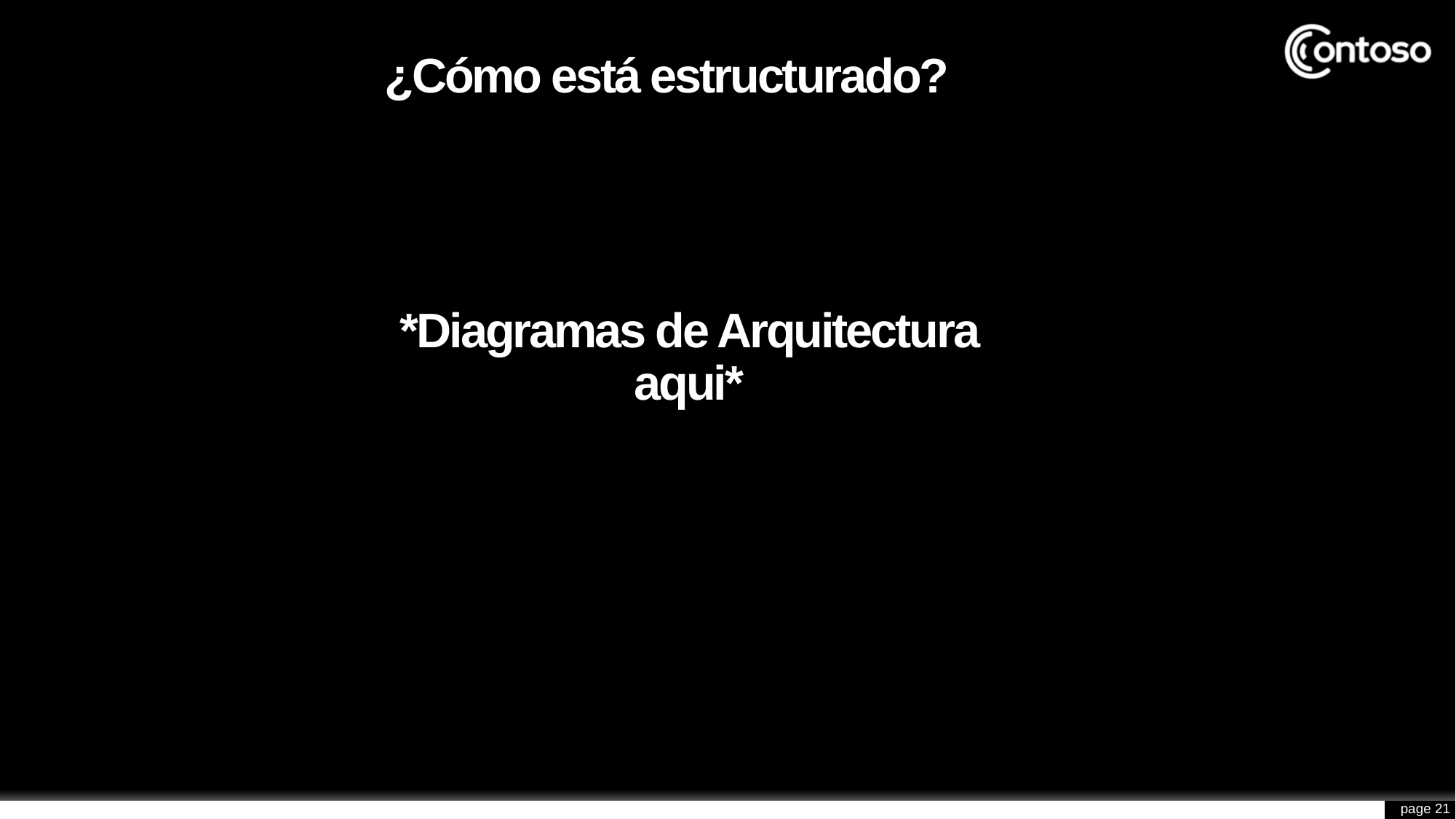

# ¿Cómo está estructurado?
*Diagramas de Arquitectura aqui*
page 21